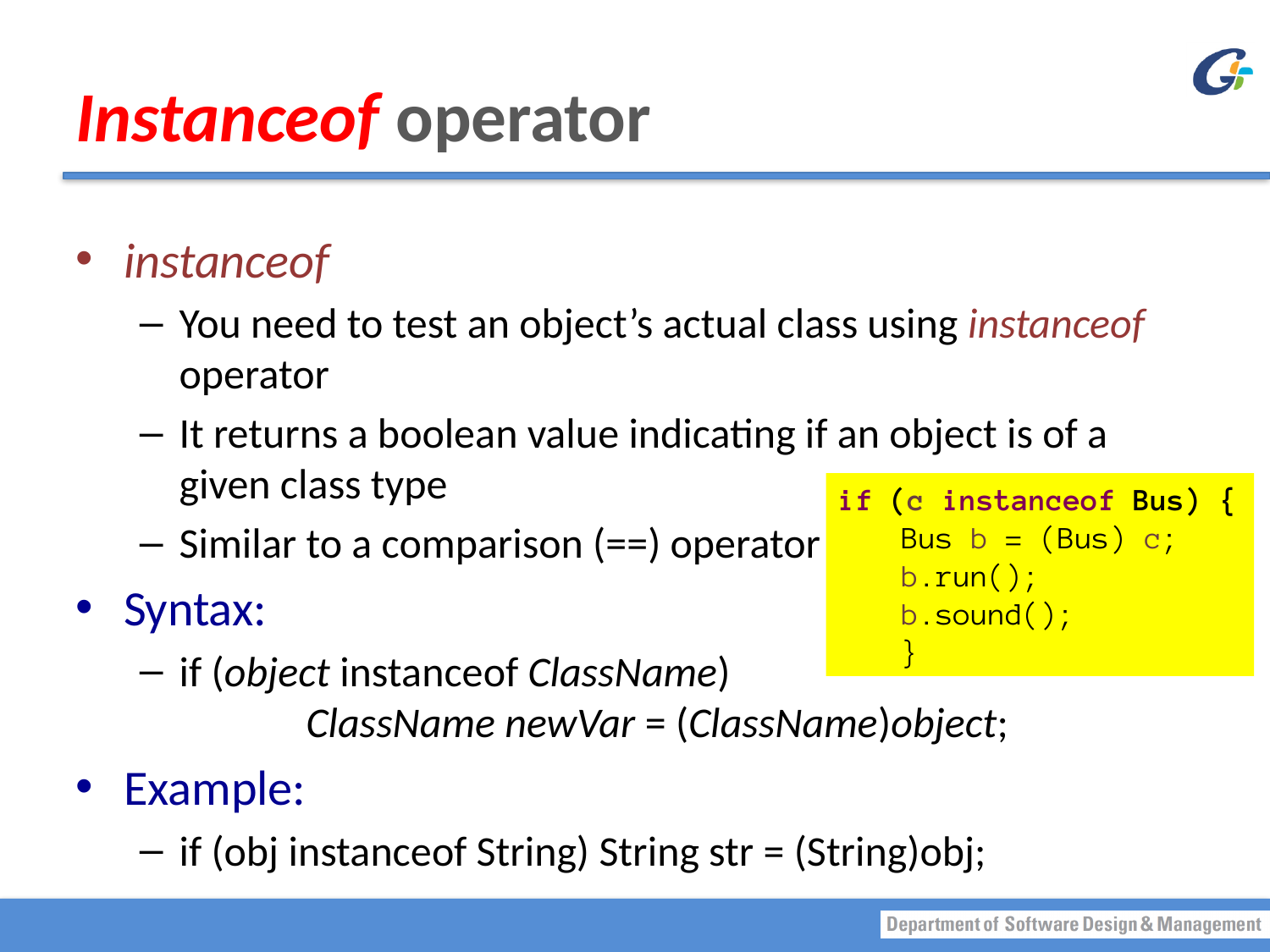

# Instanceof operator
instanceof
You need to test an object’s actual class using instanceof operator
It returns a boolean value indicating if an object is of a given class type
Similar to a comparison (==) operator
Syntax:
if (object instanceof ClassName)
	ClassName newVar = (ClassName)object;
Example:
if (obj instanceof String) String str = (String)obj;

if (c instanceof Bus) {
Bus b = (Bus) c;
b.run();
b.sound();
}